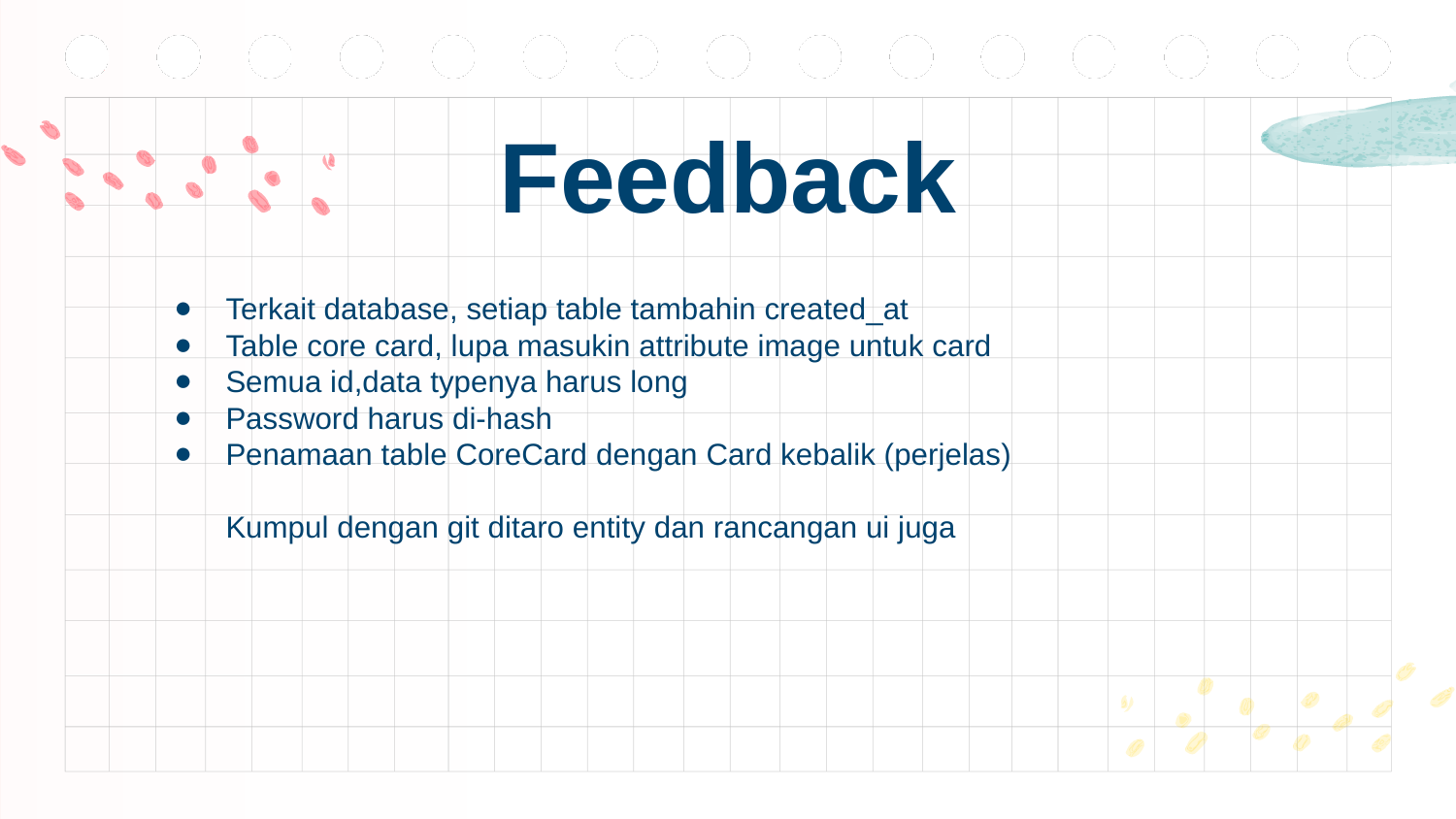

# Feedback
Terkait database, setiap table tambahin created_at
Table core card, lupa masukin attribute image untuk card
Semua id,data typenya harus long
Password harus di-hash
Penamaan table CoreCard dengan Card kebalik (perjelas)

Kumpul dengan git ditaro entity dan rancangan ui juga